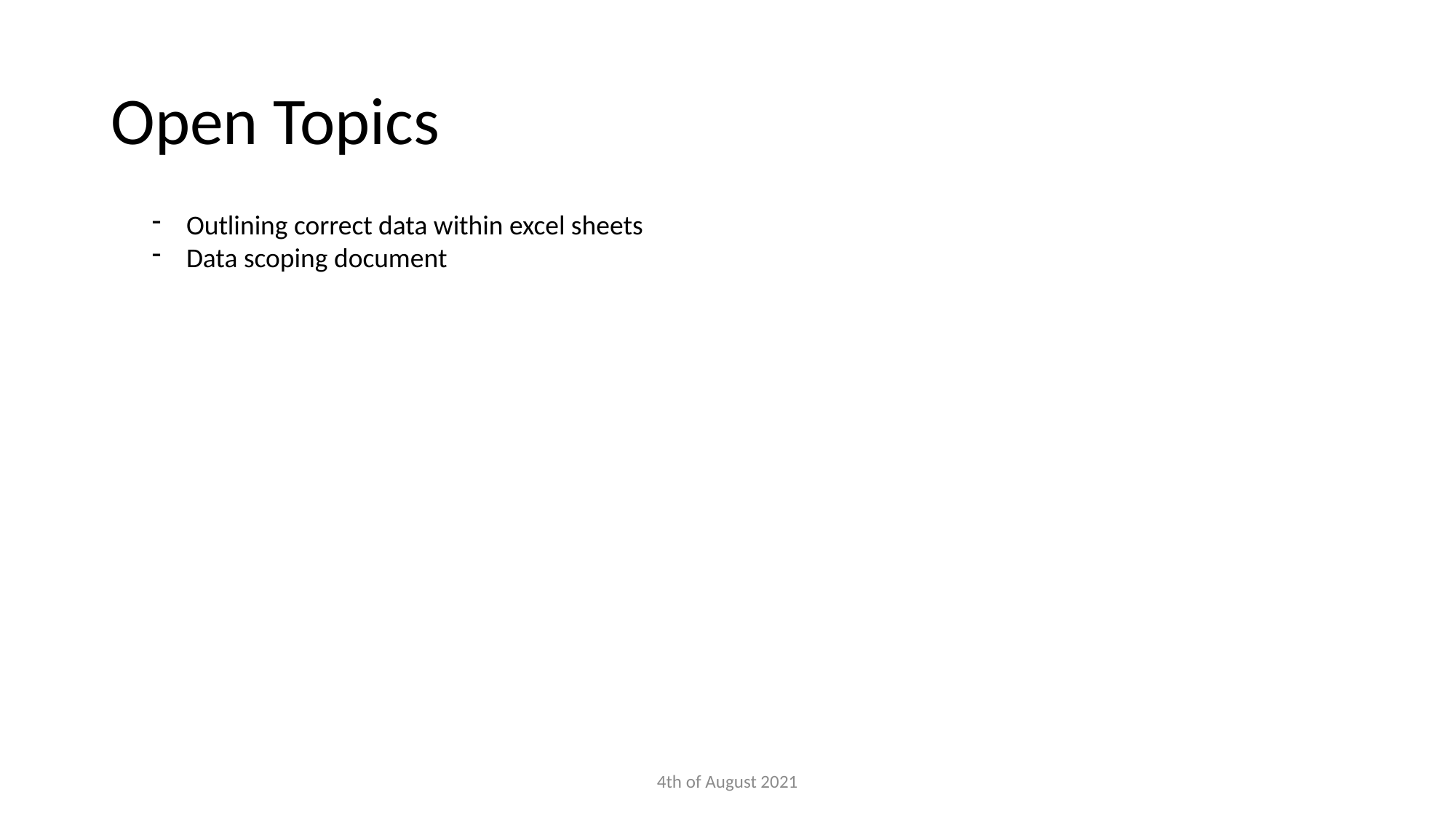

# Open Topics
Outlining correct data within excel sheets
Data scoping document
4th of August 2021